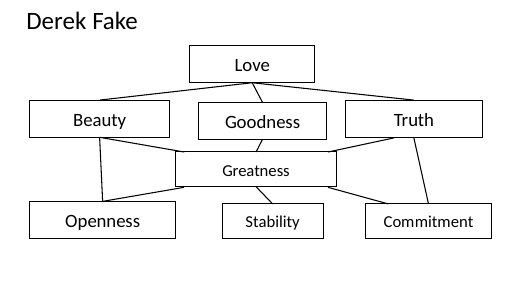

# Derek Fake
Love
Beauty
Greatness
Truth
Goodness
Openness
Stability
Commitment